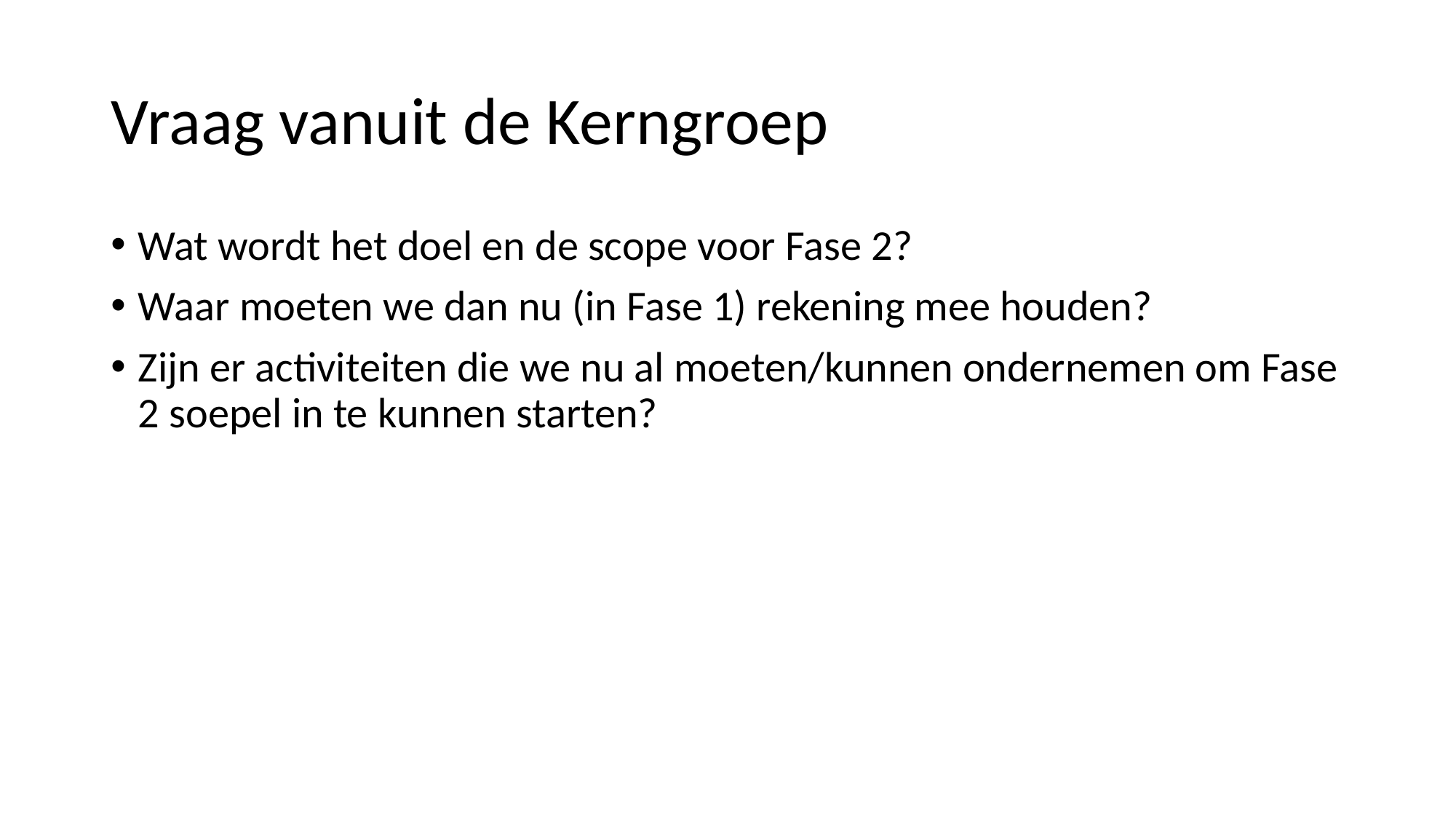

# Vraag vanuit de Kerngroep
Wat wordt het doel en de scope voor Fase 2?
Waar moeten we dan nu (in Fase 1) rekening mee houden?
Zijn er activiteiten die we nu al moeten/kunnen ondernemen om Fase 2 soepel in te kunnen starten?